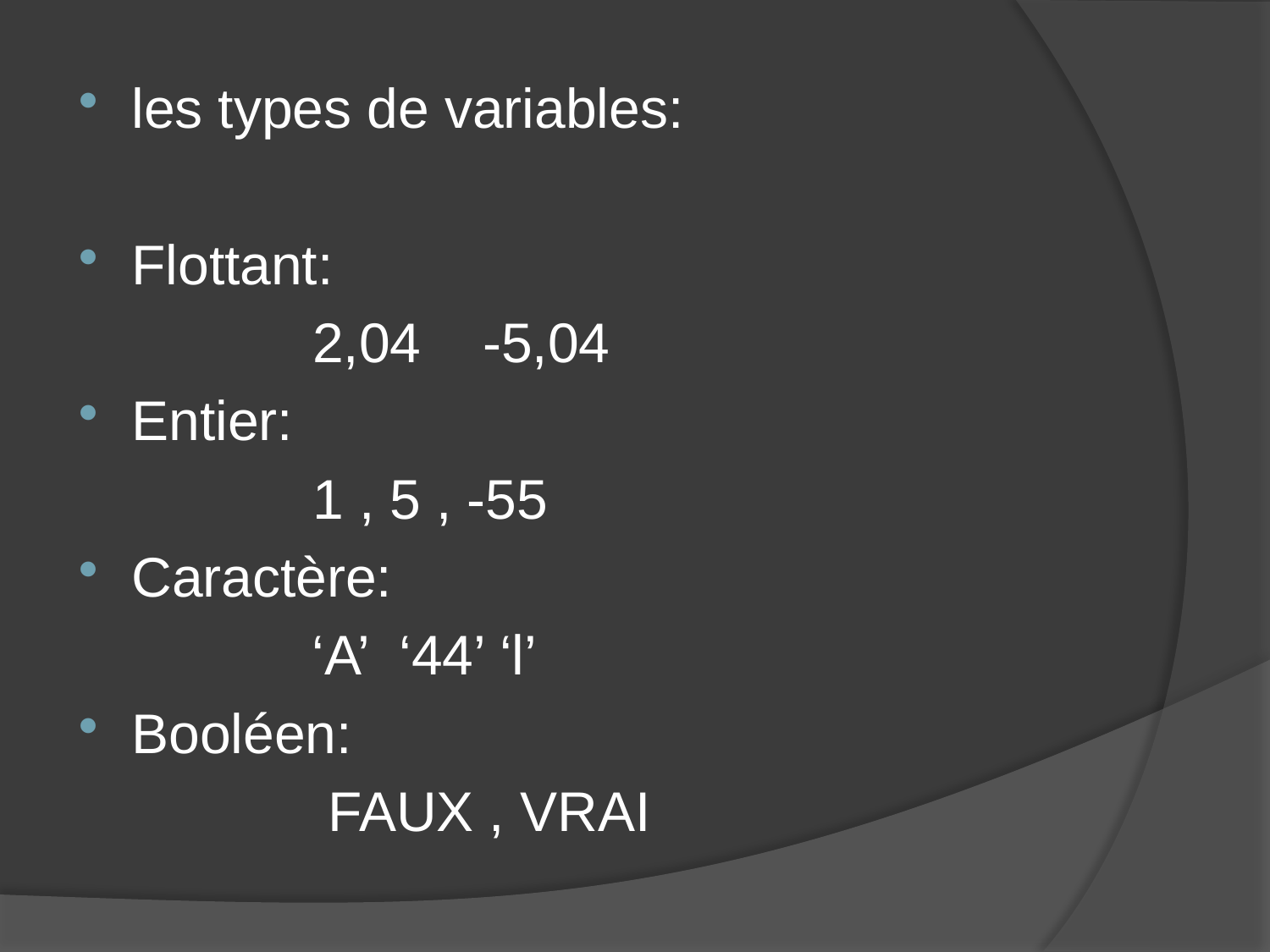

les types de variables:

Flottant:
               2,04    -5,04
Entier:
               1 , 5 , -55
Caractère:
               ‘A’  ‘44’ ‘l’
Booléen:
                FAUX , VRAI